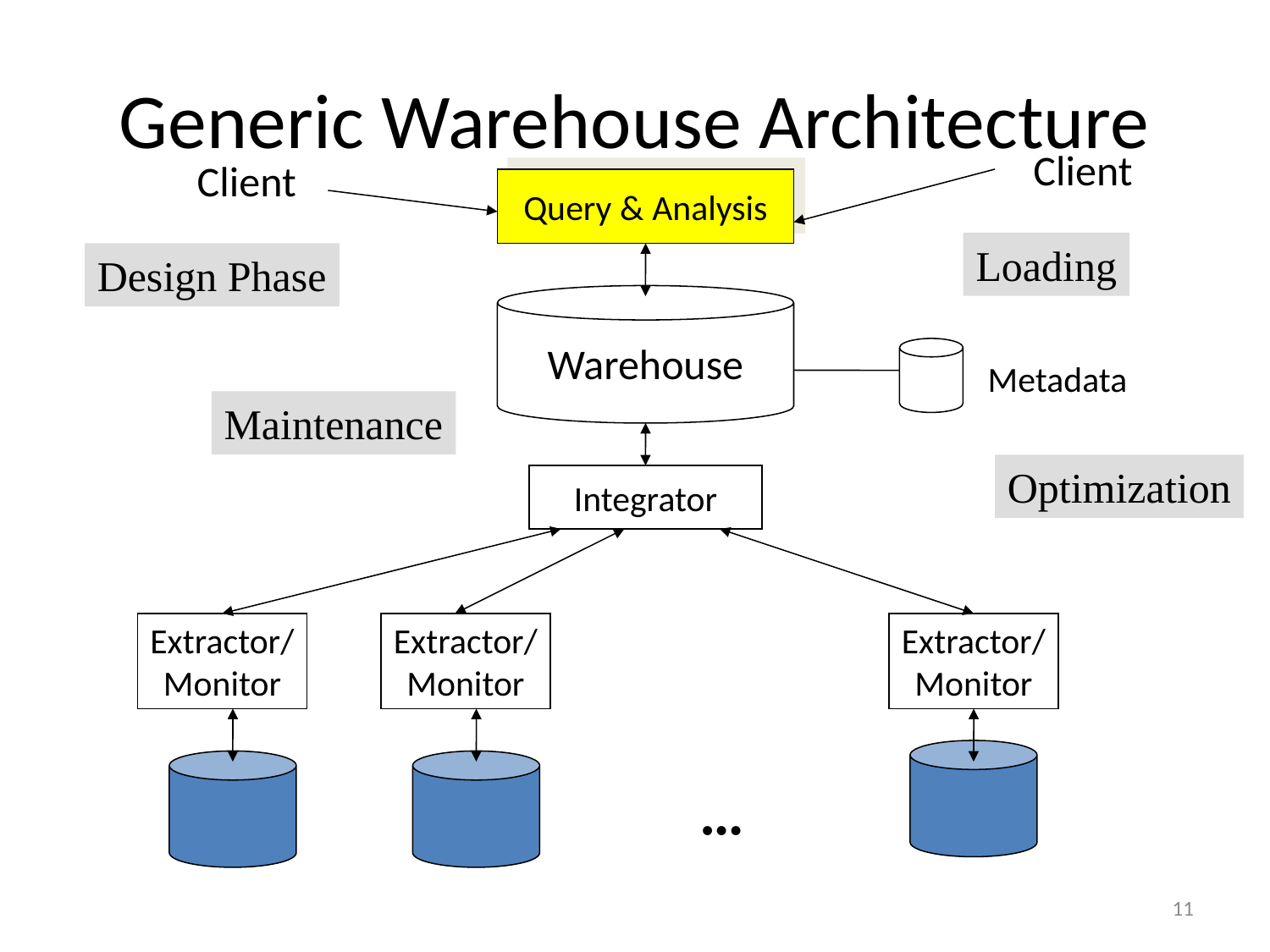

# Generic Warehouse Architecture
Client
Client
Query & Analysis

Loading
Design Phase

Warehouse

Metadata

Maintenance

Optimization
Integrator

Extractor/
Monitor
Extractor/
Monitor
Extractor/
Monitor

...
11